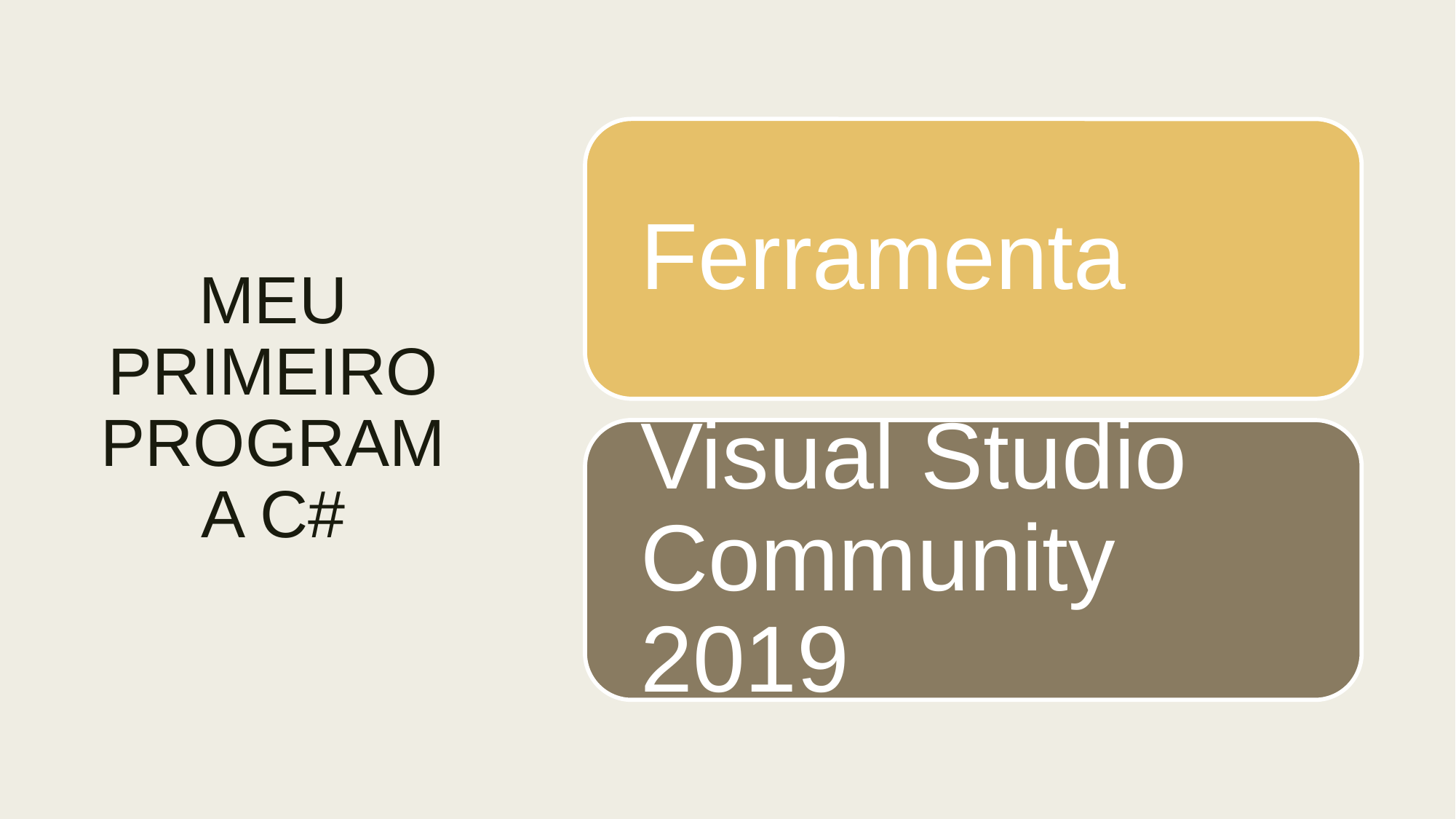

# Meu Primeiro Programa C#
Ferramenta
Visual Studio Community 2019